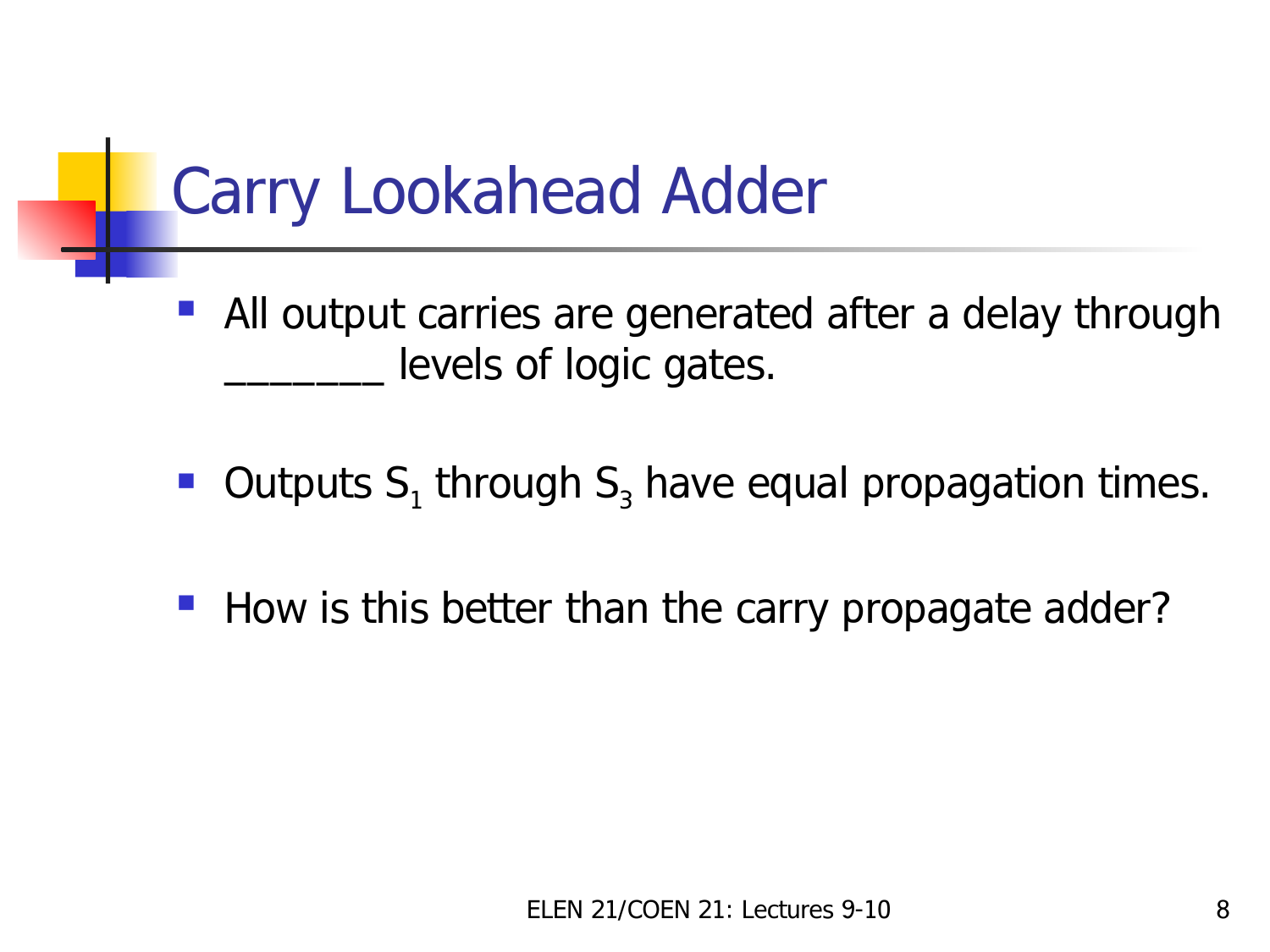

# Carry Lookahead Adder
All output carries are generated after a delay through _______ levels of logic gates.

Outputs S1 through S3 have equal propagation times.

How is this better than the carry propagate adder?
ELEN 21/COEN 21: Lectures 9-10
8